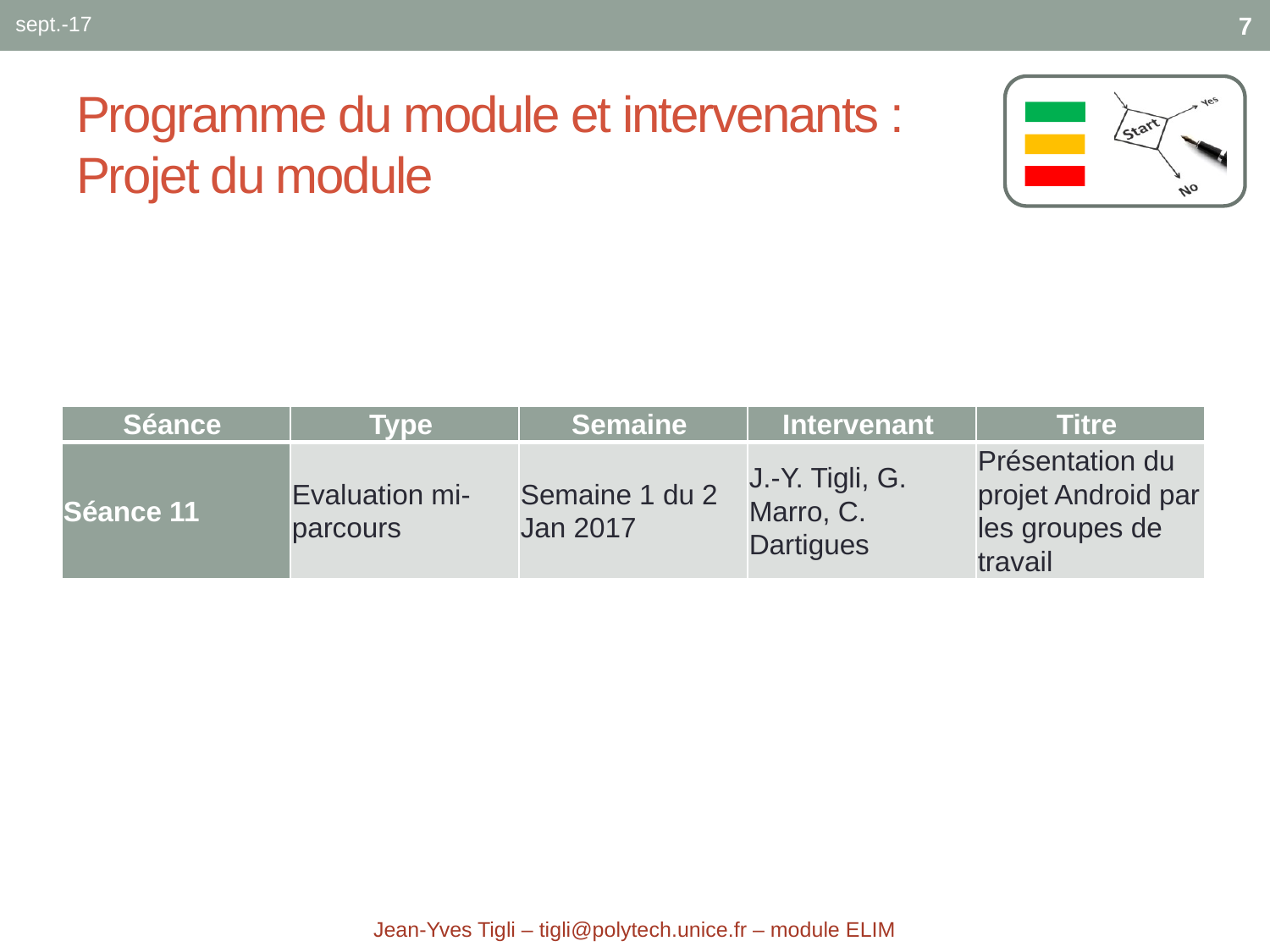

sept.-17
7
# Programme du module et intervenants : Projet du module
| Séance | Type | Semaine | Intervenant | Titre |
| --- | --- | --- | --- | --- |
| Séance 11 | Evaluation mi-parcours | Semaine 1 du 2 Jan 2017 | J.-Y. Tigli, G. Marro, C. Dartigues | Présentation du projet Android par les groupes de travail |
Jean-Yves Tigli – tigli@polytech.unice.fr – module ELIM